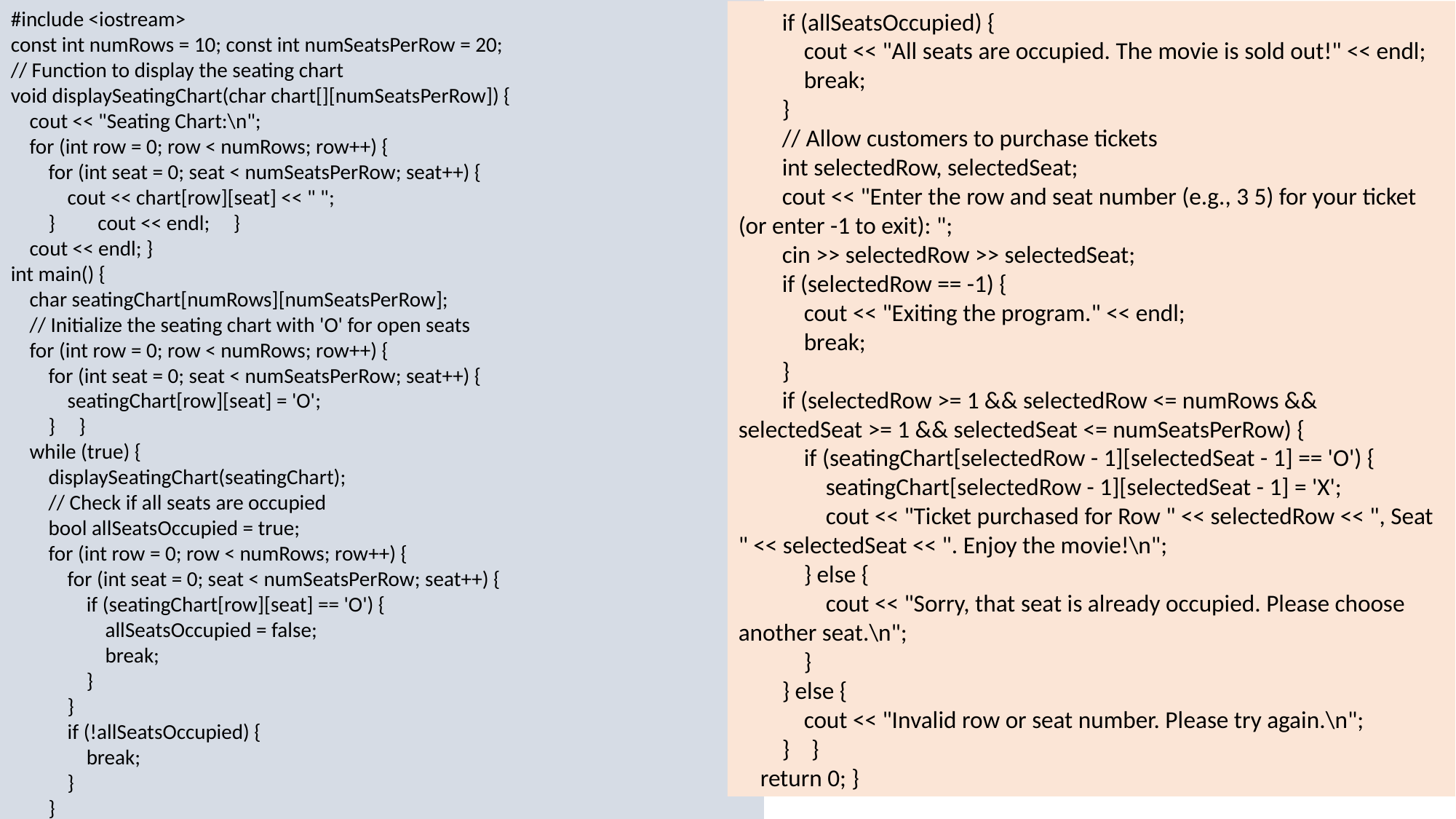

#include <iostream>
const int numRows = 10; const int numSeatsPerRow = 20;
// Function to display the seating chart
void displaySeatingChart(char chart[][numSeatsPerRow]) {
    cout << "Seating Chart:\n";
    for (int row = 0; row < numRows; row++) {
        for (int seat = 0; seat < numSeatsPerRow; seat++) {
            cout << chart[row][seat] << " ";
        }         cout << endl;     }
    cout << endl; }
int main() {
    char seatingChart[numRows][numSeatsPerRow];
    // Initialize the seating chart with 'O' for open seats
    for (int row = 0; row < numRows; row++) {
        for (int seat = 0; seat < numSeatsPerRow; seat++) {
            seatingChart[row][seat] = 'O';
        }     }
    while (true) {
        displaySeatingChart(seatingChart);
        // Check if all seats are occupied
        bool allSeatsOccupied = true;
        for (int row = 0; row < numRows; row++) {
            for (int seat = 0; seat < numSeatsPerRow; seat++) {
                if (seatingChart[row][seat] == 'O') {
                    allSeatsOccupied = false;
                    break;
                }
            }
            if (!allSeatsOccupied) {
                break;
            }
        }
        if (allSeatsOccupied) {
            cout << "All seats are occupied. The movie is sold out!" << endl;
            break;
        }
        // Allow customers to purchase tickets
        int selectedRow, selectedSeat;
        cout << "Enter the row and seat number (e.g., 3 5) for your ticket (or enter -1 to exit): ";
        cin >> selectedRow >> selectedSeat;
        if (selectedRow == -1) {
            cout << "Exiting the program." << endl;
            break;
        }
        if (selectedRow >= 1 && selectedRow <= numRows && selectedSeat >= 1 && selectedSeat <= numSeatsPerRow) {
            if (seatingChart[selectedRow - 1][selectedSeat - 1] == 'O') {
                seatingChart[selectedRow - 1][selectedSeat - 1] = 'X';
                cout << "Ticket purchased for Row " << selectedRow << ", Seat " << selectedSeat << ". Enjoy the movie!\n";
            } else {
                cout << "Sorry, that seat is already occupied. Please choose another seat.\n";
            }
        } else {
            cout << "Invalid row or seat number. Please try again.\n";
        }    }
    return 0; }